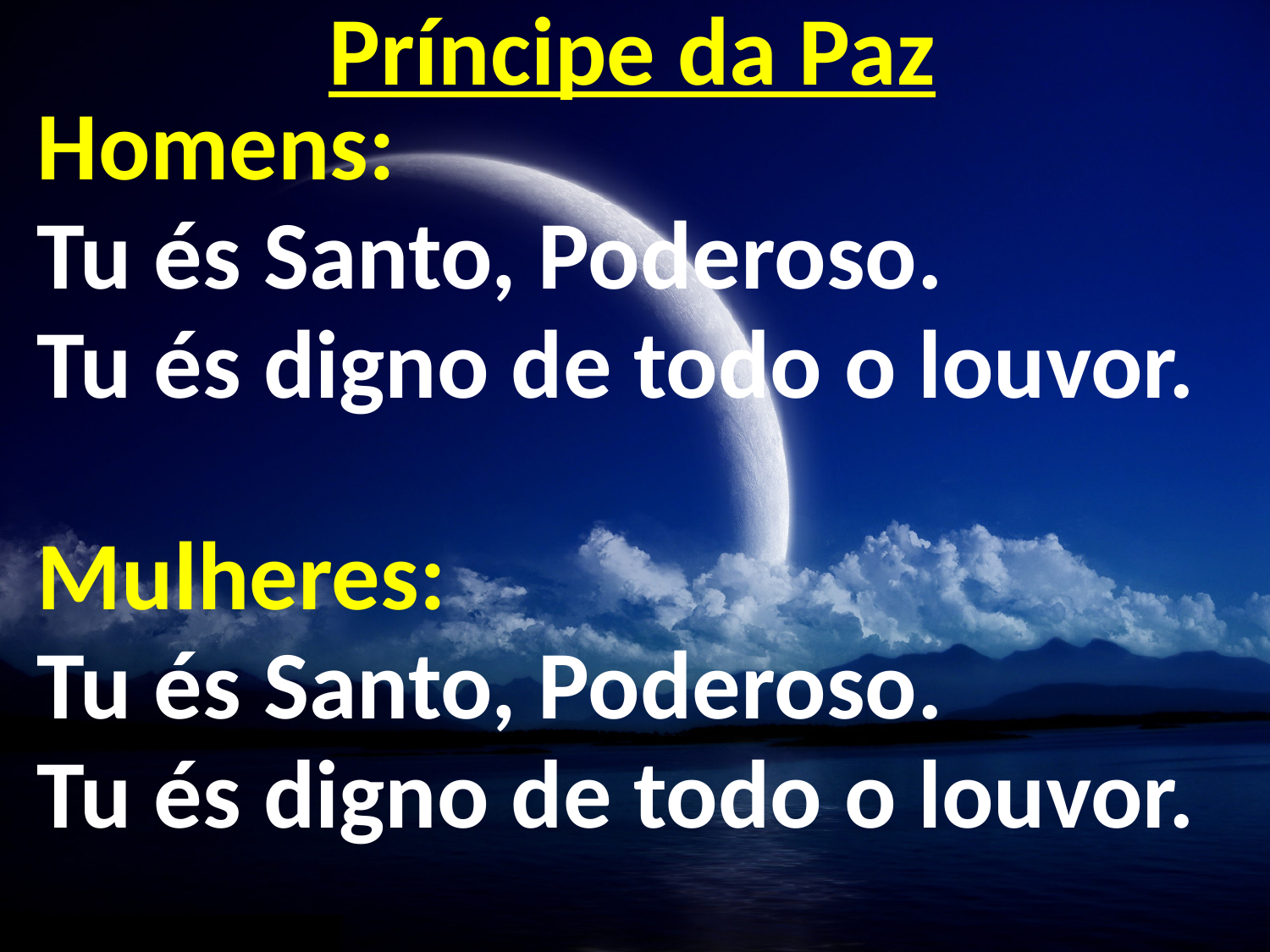

Príncipe da Paz
Homens:
Tu és Santo, Poderoso.
Tu és digno de todo o louvor.
Mulheres:
Tu és Santo, Poderoso.
Tu és digno de todo o louvor.